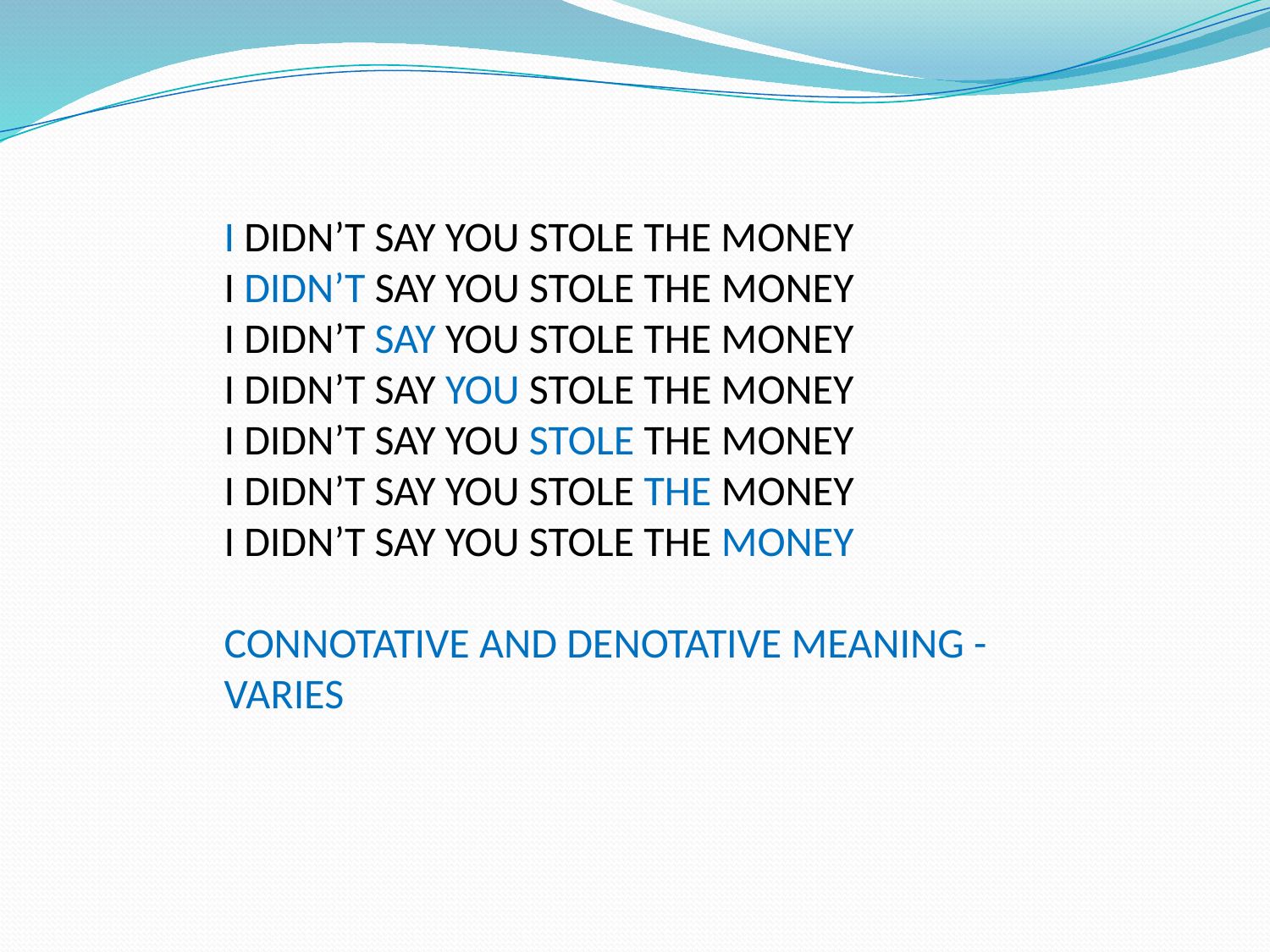

# I DIDN’T SAY YOU STOLE THE MONEY I DIDN’T SAY YOU STOLE THE MONEY I DIDN’T SAY YOU STOLE THE MONEY I DIDN’T SAY YOU STOLE THE MONEY I DIDN’T SAY YOU STOLE THE MONEY I DIDN’T SAY YOU STOLE THE MONEY I DIDN’T SAY YOU STOLE THE MONEY CONNOTATIVE AND DENOTATIVE MEANING - VARIES